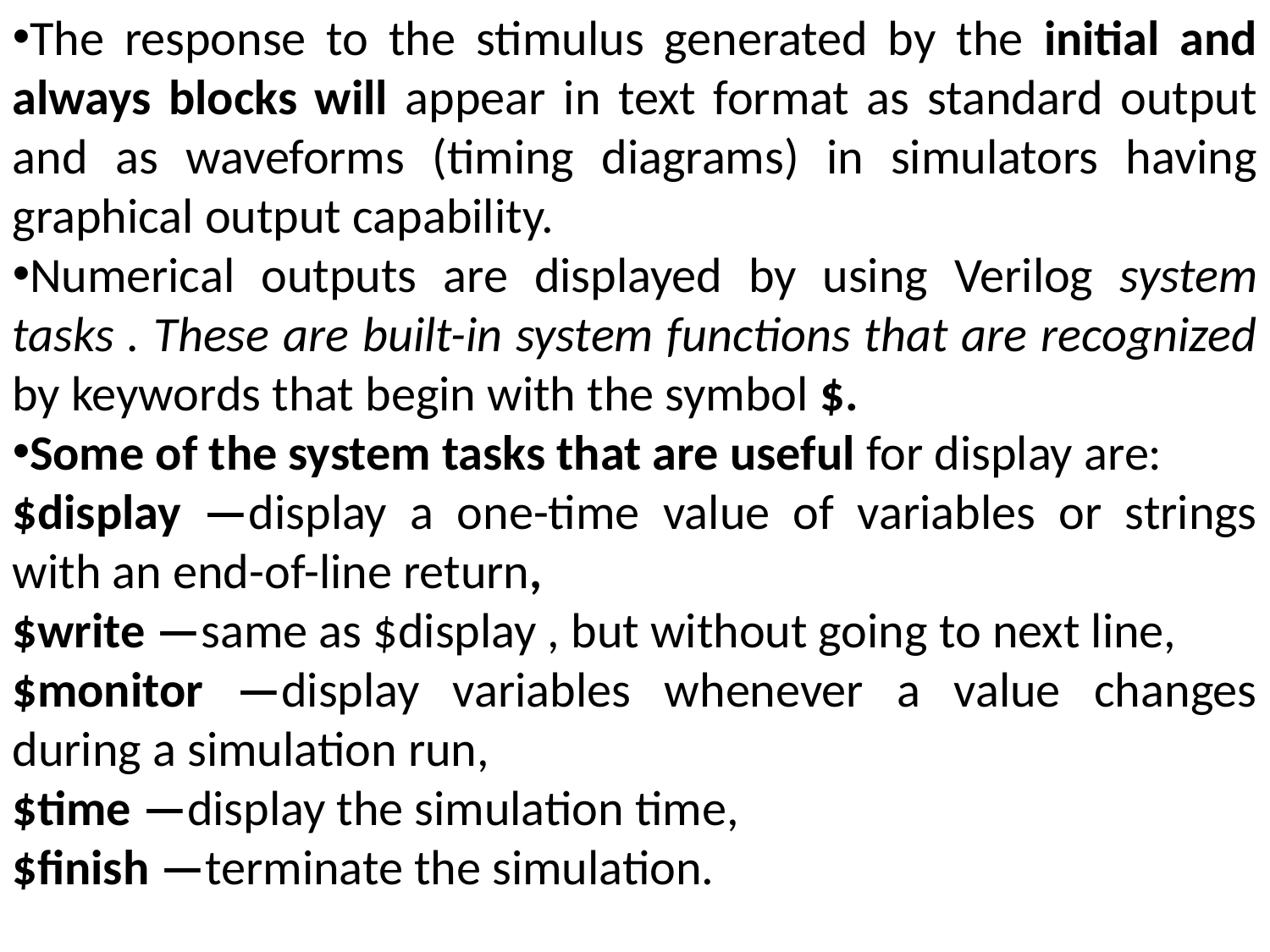

The response to the stimulus generated by the initial and always blocks will appear in text format as standard output and as waveforms (timing diagrams) in simulators having graphical output capability.
Numerical outputs are displayed by using Verilog system tasks . These are built-in system functions that are recognized by keywords that begin with the symbol $.
Some of the system tasks that are useful for display are:
$display —display a one-time value of variables or strings with an end-of-line return,
$write —same as $display , but without going to next line,
$monitor —display variables whenever a value changes during a simulation run,
$time —display the simulation time,
$finish —terminate the simulation.